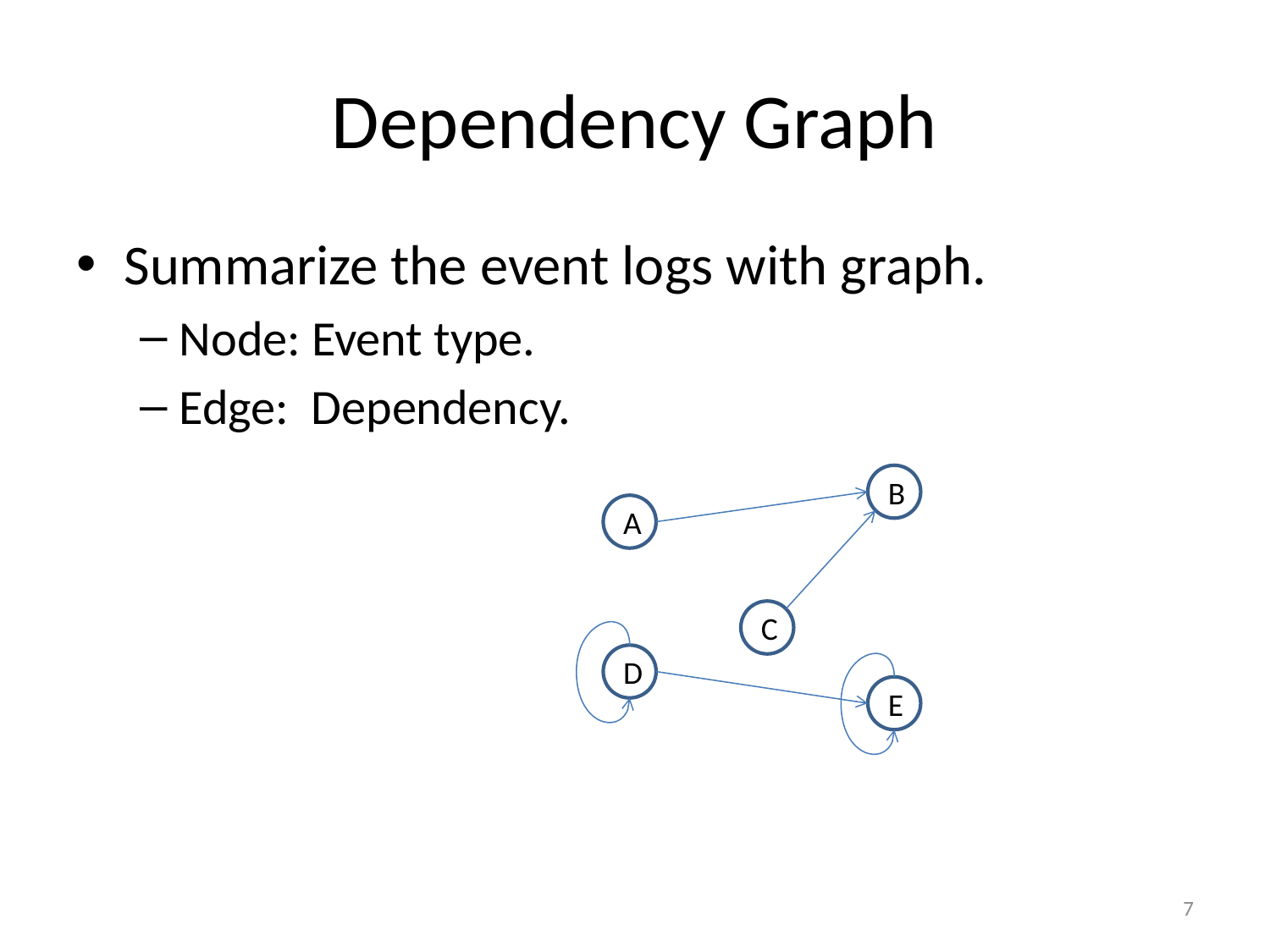

# Dependency Graph
Summarize the event logs with graph.
Node: Event type.
Edge:  Dependency.
B
A
C
D
E
7